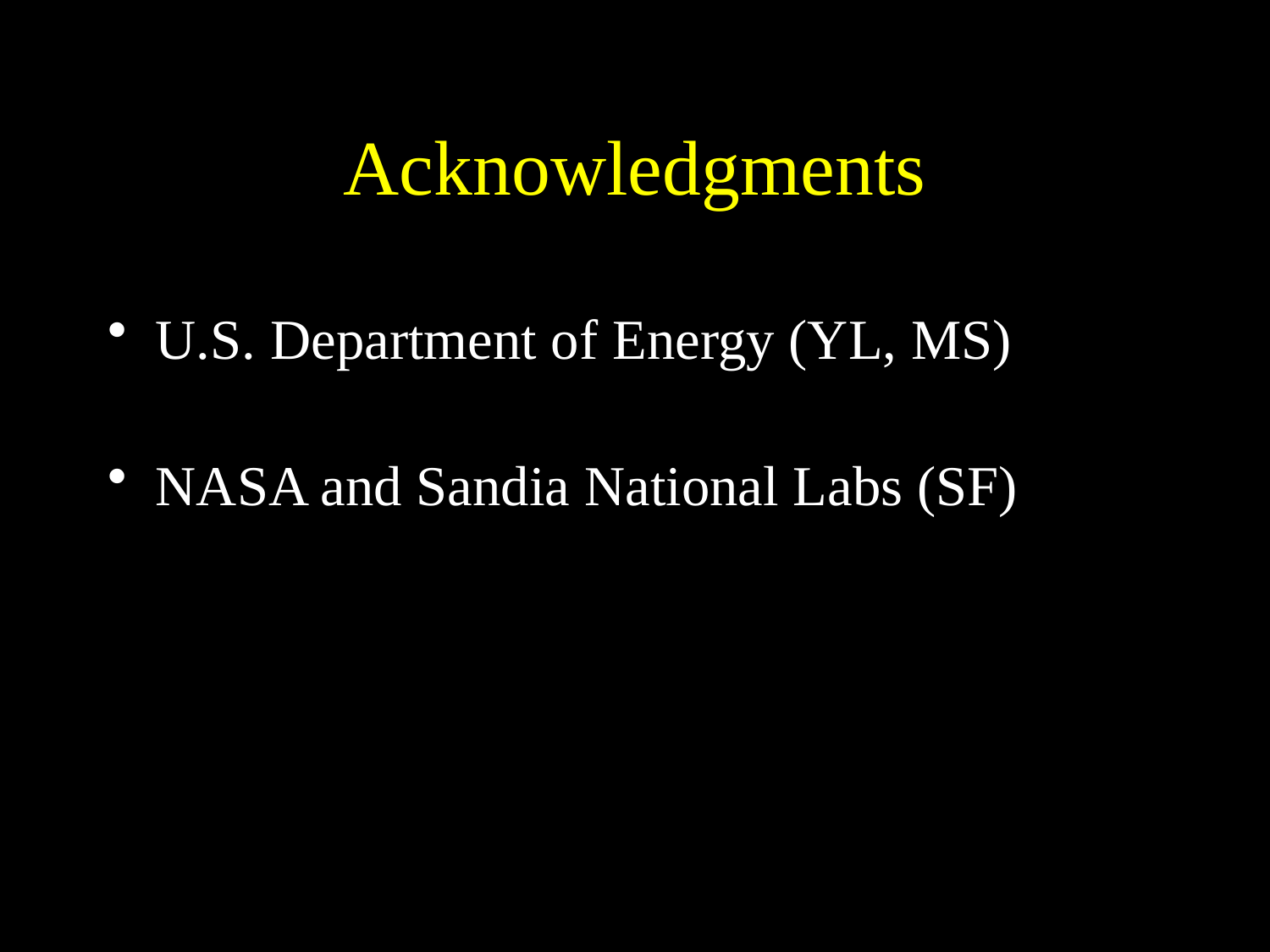

# Acknowledgments
U.S. Department of Energy (YL, MS)

NASA and Sandia National Labs (SF)